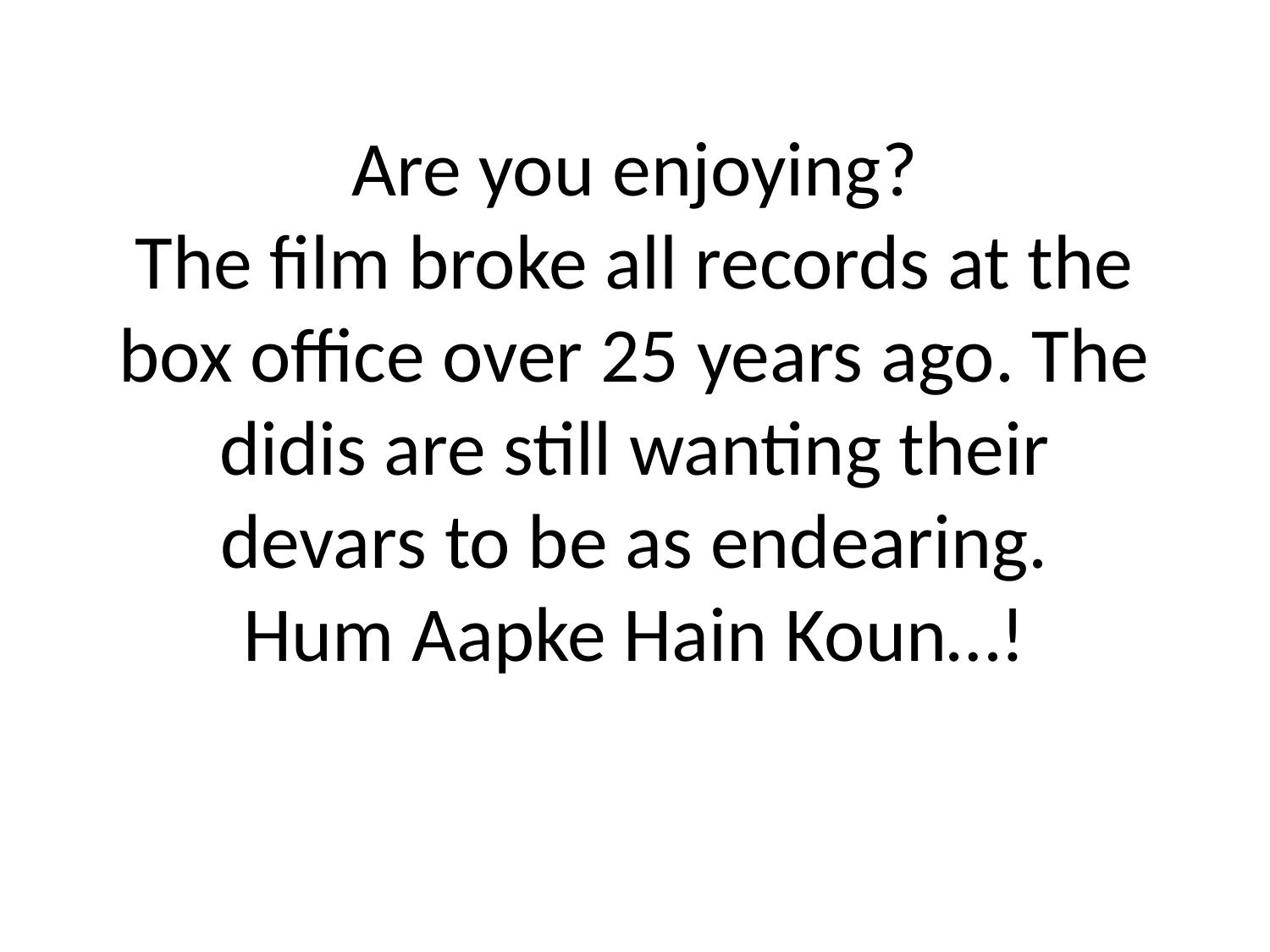

# Are you enjoying?
The film broke all records at the box office over 25 years ago. The didis are still wanting their devars to be as endearing.
Hum Aapke Hain Koun…!